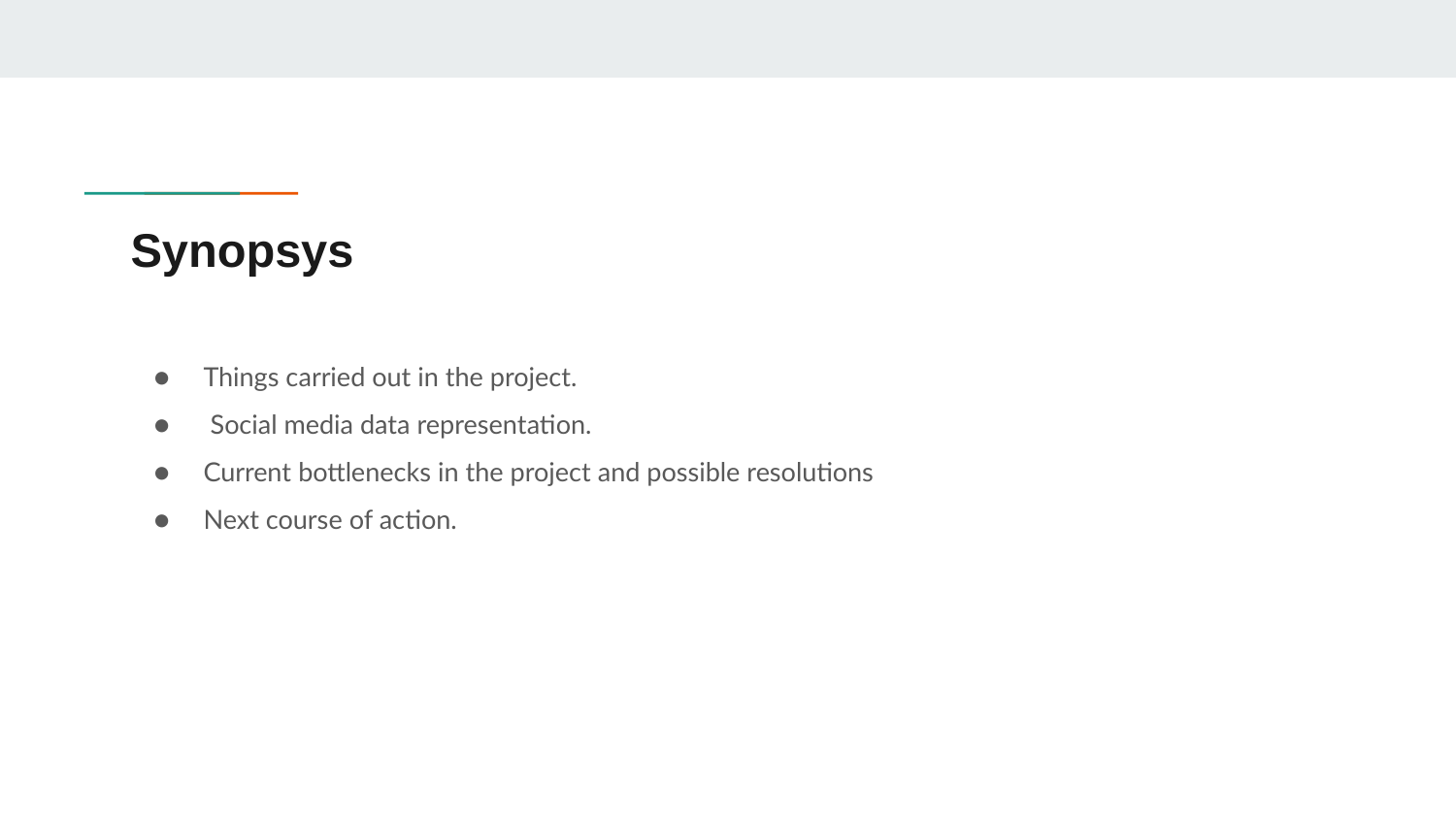

# Synopsys
Things carried out in the project.
 Social media data representation.
Current bottlenecks in the project and possible resolutions
Next course of action.